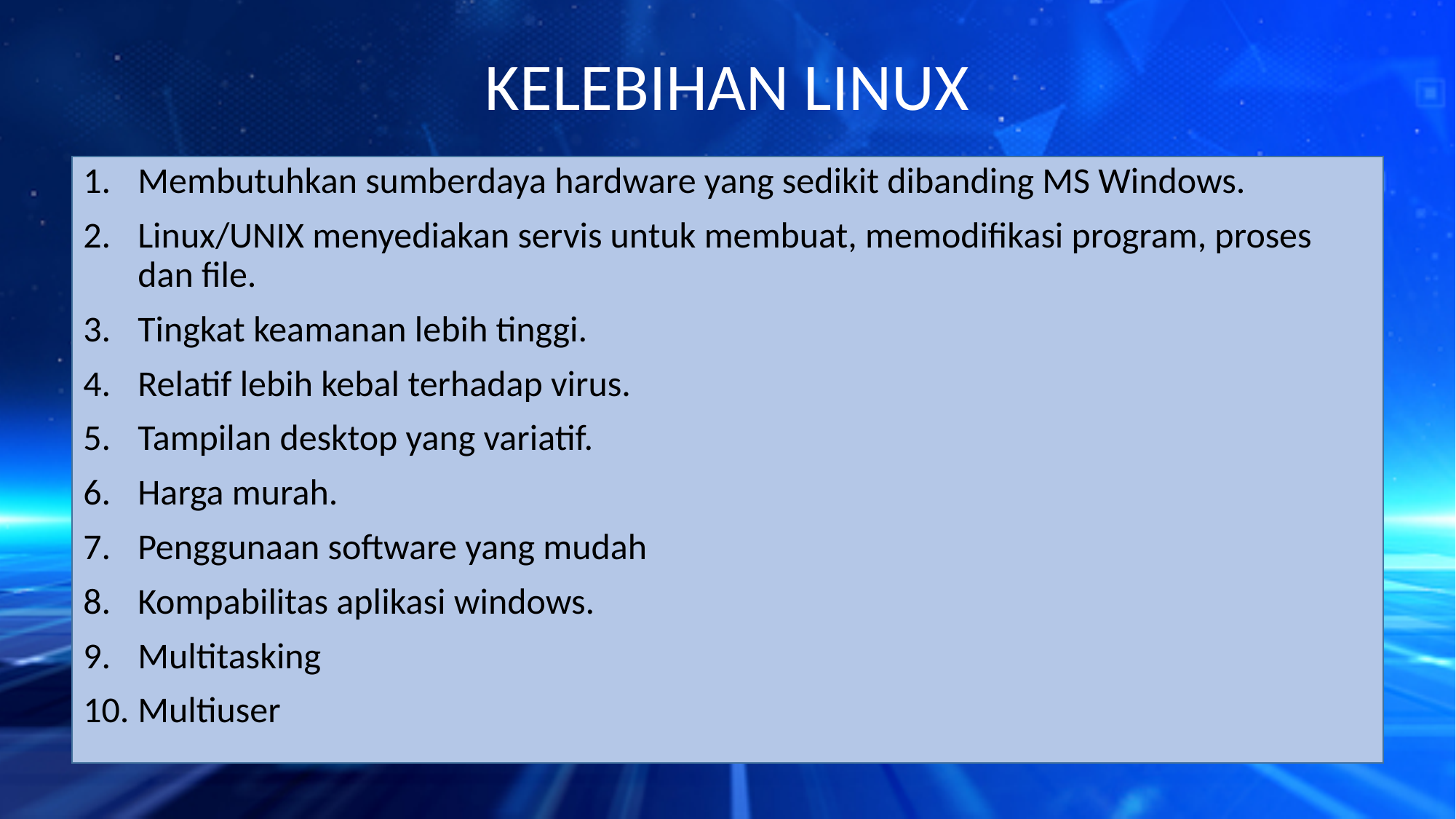

# KELEBIHAN LINUX
Membutuhkan sumberdaya hardware yang sedikit dibanding MS Windows.
Linux/UNIX menyediakan servis untuk membuat, memodifikasi program, proses dan file.
Tingkat keamanan lebih tinggi.
Relatif lebih kebal terhadap virus.
Tampilan desktop yang variatif.
Harga murah.
Penggunaan software yang mudah
Kompabilitas aplikasi windows.
Multitasking
Multiuser